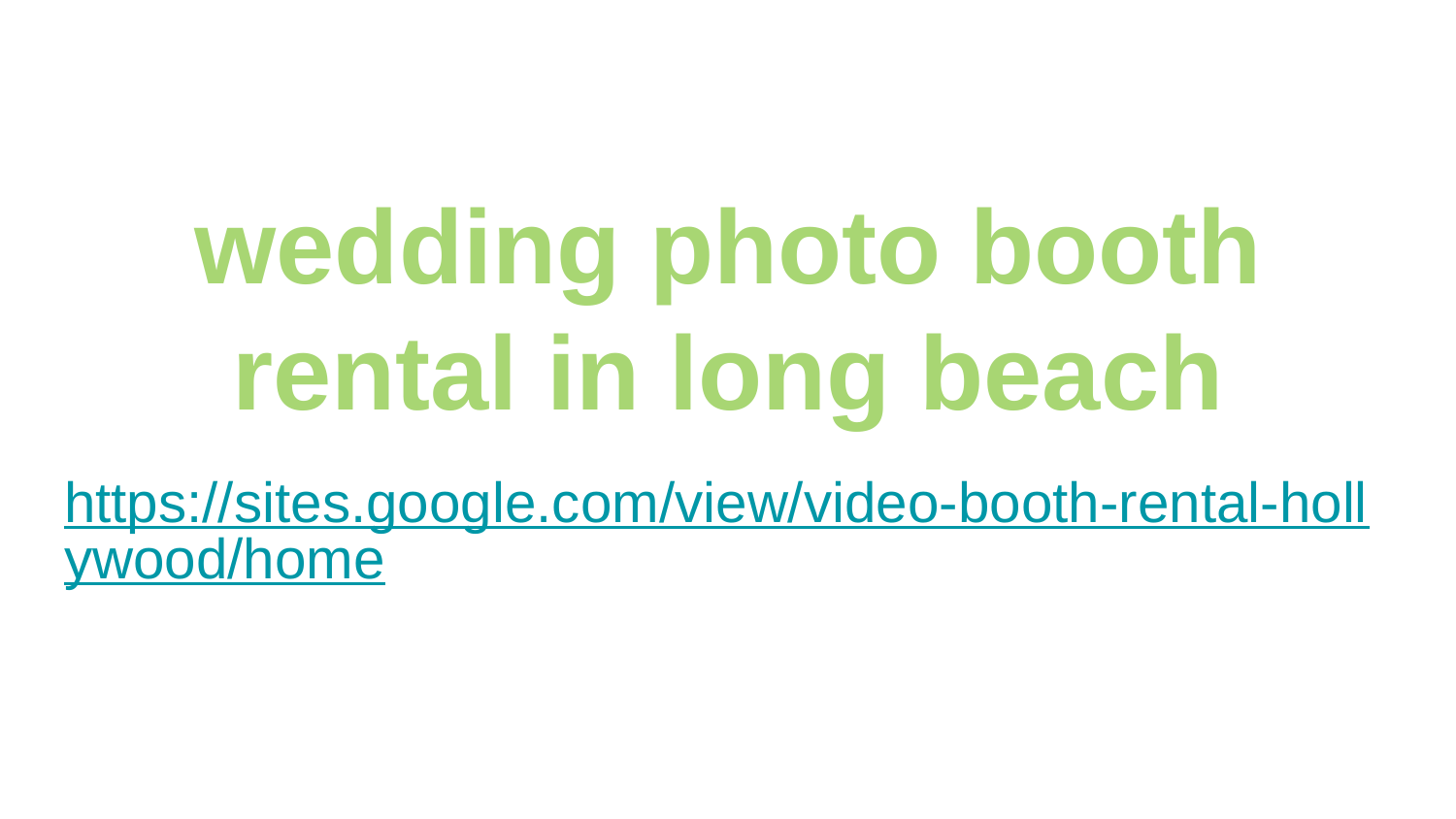

# wedding photo booth rental in long beach
https://sites.google.com/view/video-booth-rental-hollywood/home